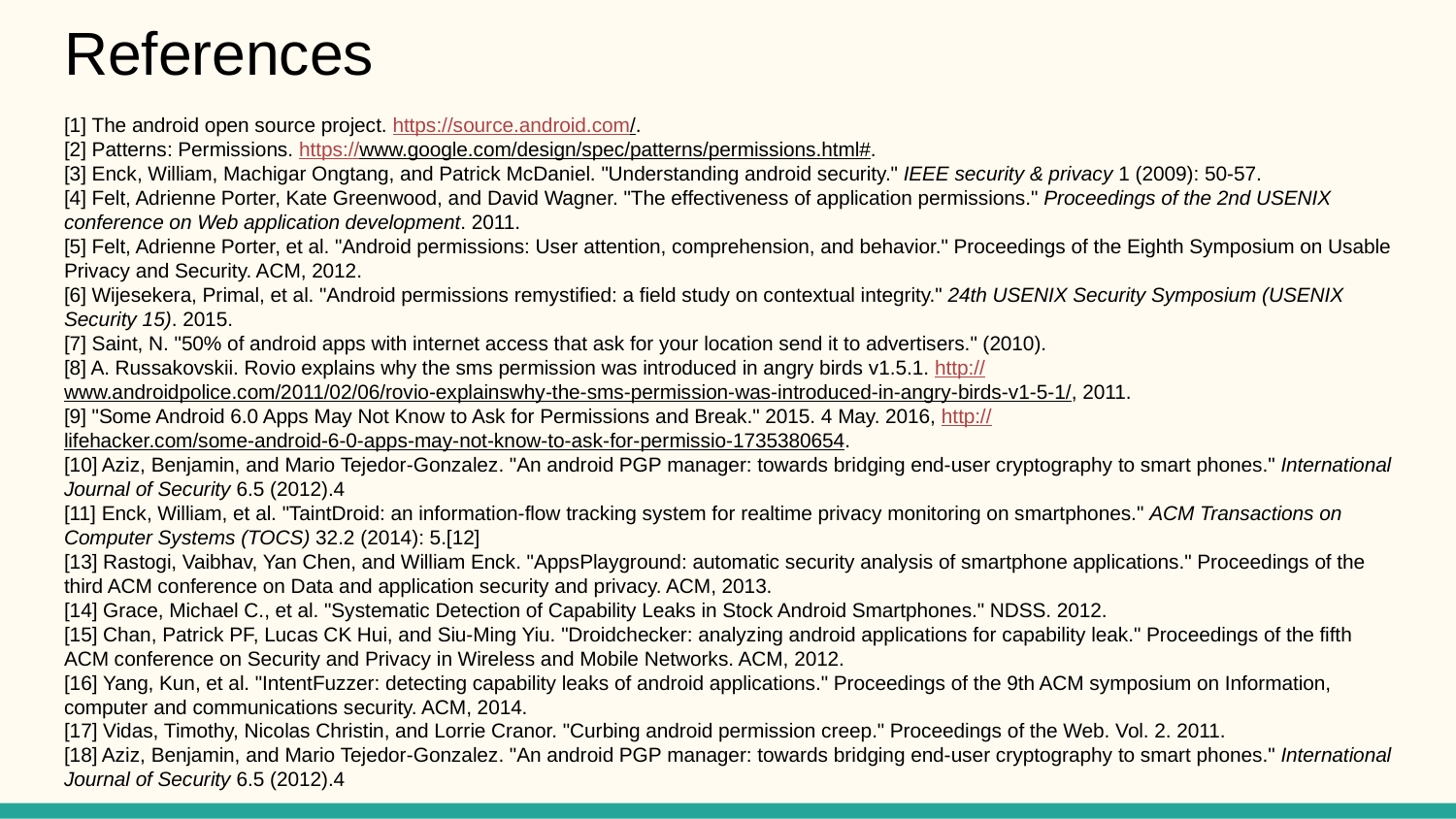

# References
[1] The android open source project. https://source.android.com/.
[2] Patterns: Permissions. https://www.google.com/design/spec/patterns/permissions.html#.
[3] Enck, William, Machigar Ongtang, and Patrick McDaniel. "Understanding android security." IEEE security & privacy 1 (2009): 50-57.
[4] Felt, Adrienne Porter, Kate Greenwood, and David Wagner. "The effectiveness of application permissions." Proceedings of the 2nd USENIX conference on Web application development. 2011.
[5] Felt, Adrienne Porter, et al. "Android permissions: User attention, comprehension, and behavior." Proceedings of the Eighth Symposium on Usable Privacy and Security. ACM, 2012.
[6] Wijesekera, Primal, et al. "Android permissions remystified: a field study on contextual integrity." 24th USENIX Security Symposium (USENIX Security 15). 2015.
[7] Saint, N. "50% of android apps with internet access that ask for your location send it to advertisers." (2010).
[8] A. Russakovskii. Rovio explains why the sms permission was introduced in angry birds v1.5.1. http://www.androidpolice.com/2011/02/06/rovio-explainswhy-the-sms-permission-was-introduced-in-angry-birds-v1-5-1/, 2011.
[9] "Some Android 6.0 Apps May Not Know to Ask for Permissions and Break." 2015. 4 May. 2016, http://lifehacker.com/some-android-6-0-apps-may-not-know-to-ask-for-permissio-1735380654.
[10] Aziz, Benjamin, and Mario Tejedor-Gonzalez. "An android PGP manager: towards bridging end-user cryptography to smart phones." International Journal of Security 6.5 (2012).4
[11] Enck, William, et al. "TaintDroid: an information-flow tracking system for realtime privacy monitoring on smartphones." ACM Transactions on Computer Systems (TOCS) 32.2 (2014): 5.[12]
[13] Rastogi, Vaibhav, Yan Chen, and William Enck. "AppsPlayground: automatic security analysis of smartphone applications." Proceedings of the third ACM conference on Data and application security and privacy. ACM, 2013.
[14] Grace, Michael C., et al. "Systematic Detection of Capability Leaks in Stock Android Smartphones." NDSS. 2012.
[15] Chan, Patrick PF, Lucas CK Hui, and Siu-Ming Yiu. "Droidchecker: analyzing android applications for capability leak." Proceedings of the fifth ACM conference on Security and Privacy in Wireless and Mobile Networks. ACM, 2012.
[16] Yang, Kun, et al. "IntentFuzzer: detecting capability leaks of android applications." Proceedings of the 9th ACM symposium on Information, computer and communications security. ACM, 2014.
[17] Vidas, Timothy, Nicolas Christin, and Lorrie Cranor. "Curbing android permission creep." Proceedings of the Web. Vol. 2. 2011.
[18] Aziz, Benjamin, and Mario Tejedor-Gonzalez. "An android PGP manager: towards bridging end-user cryptography to smart phones." International Journal of Security 6.5 (2012).4